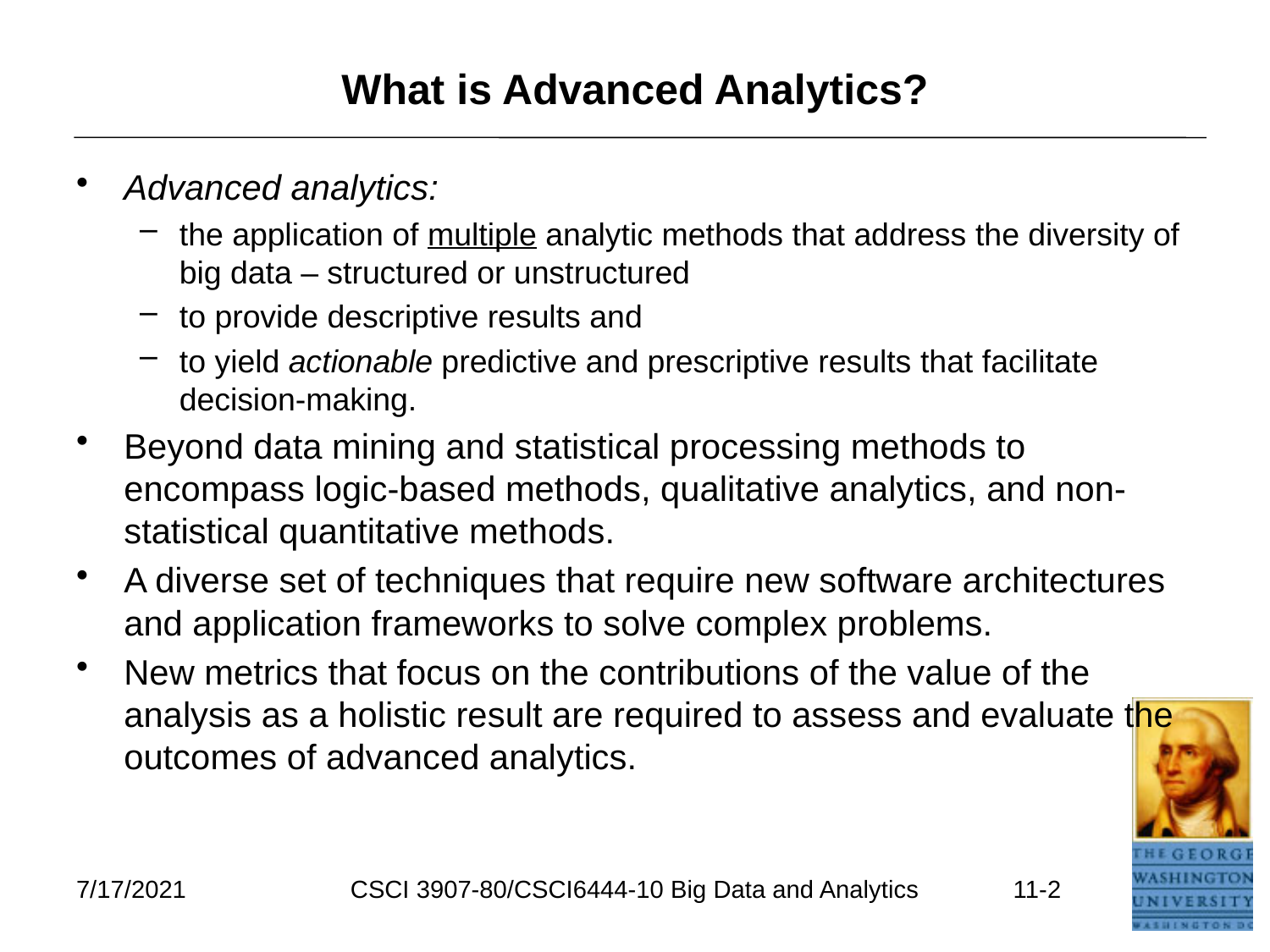

# What is Advanced Analytics?
Advanced analytics:
the application of multiple analytic methods that address the diversity of big data – structured or unstructured
to provide descriptive results and
to yield actionable predictive and prescriptive results that facilitate decision-making.
Beyond data mining and statistical processing methods to encompass logic-based methods, qualitative analytics, and non-statistical quantitative methods.
A diverse set of techniques that require new software architectures and application frameworks to solve complex problems.
New metrics that focus on the contributions of the value of the analysis as a holistic result are required to assess and evaluate the outcomes of advanced analytics.

7/17/2021
CSCI 3907-80/CSCI6444-10 Big Data and Analytics
11-2